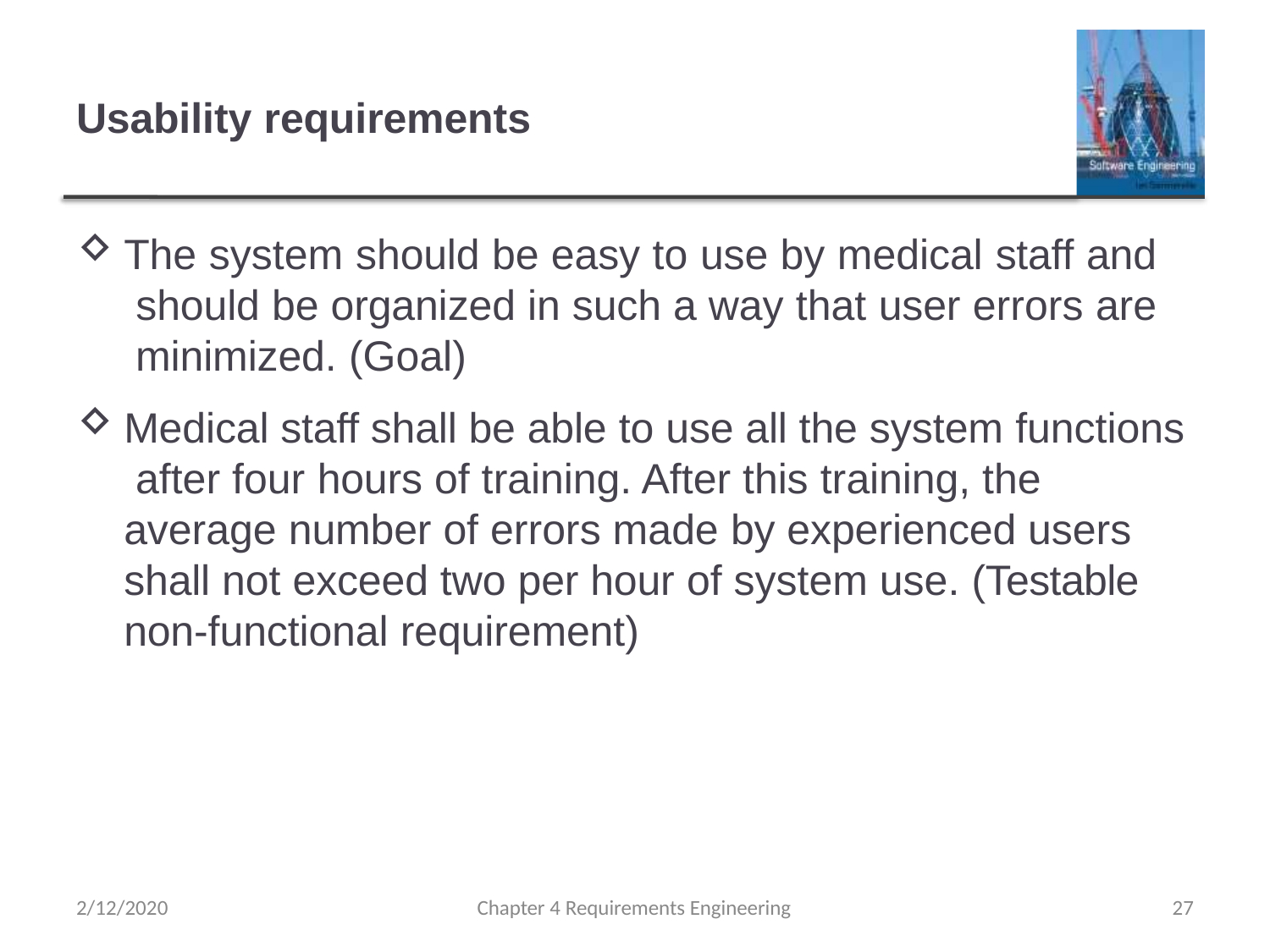

# Usability requirements
The system should be easy to use by medical staff and  should be organized in such a way that user errors are  minimized. (Goal)
Medical staff shall be able to use all the system functions  after four hours of training. After this training, the  average number of errors made by experienced users  shall not exceed two per hour of system use. (Testable  non-functional requirement)
2/12/2020
Chapter 4 Requirements Engineering
27